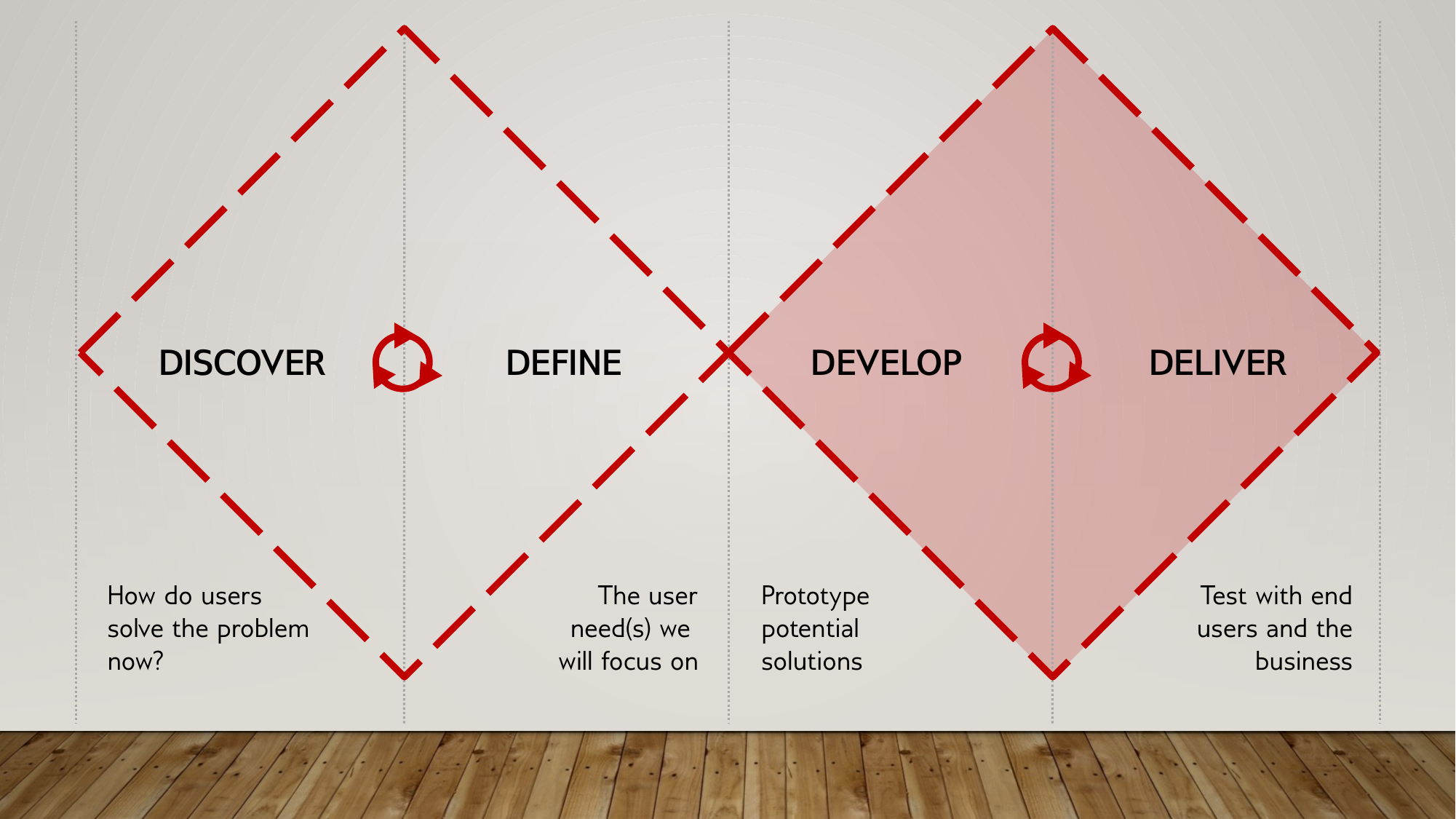

DISCOVER
DEFINE
DEVELOP
DELIVER
How do users solve the problem
now?
The user need(s) we
will focus on
Prototype potential
solutions
Test with end users and the business